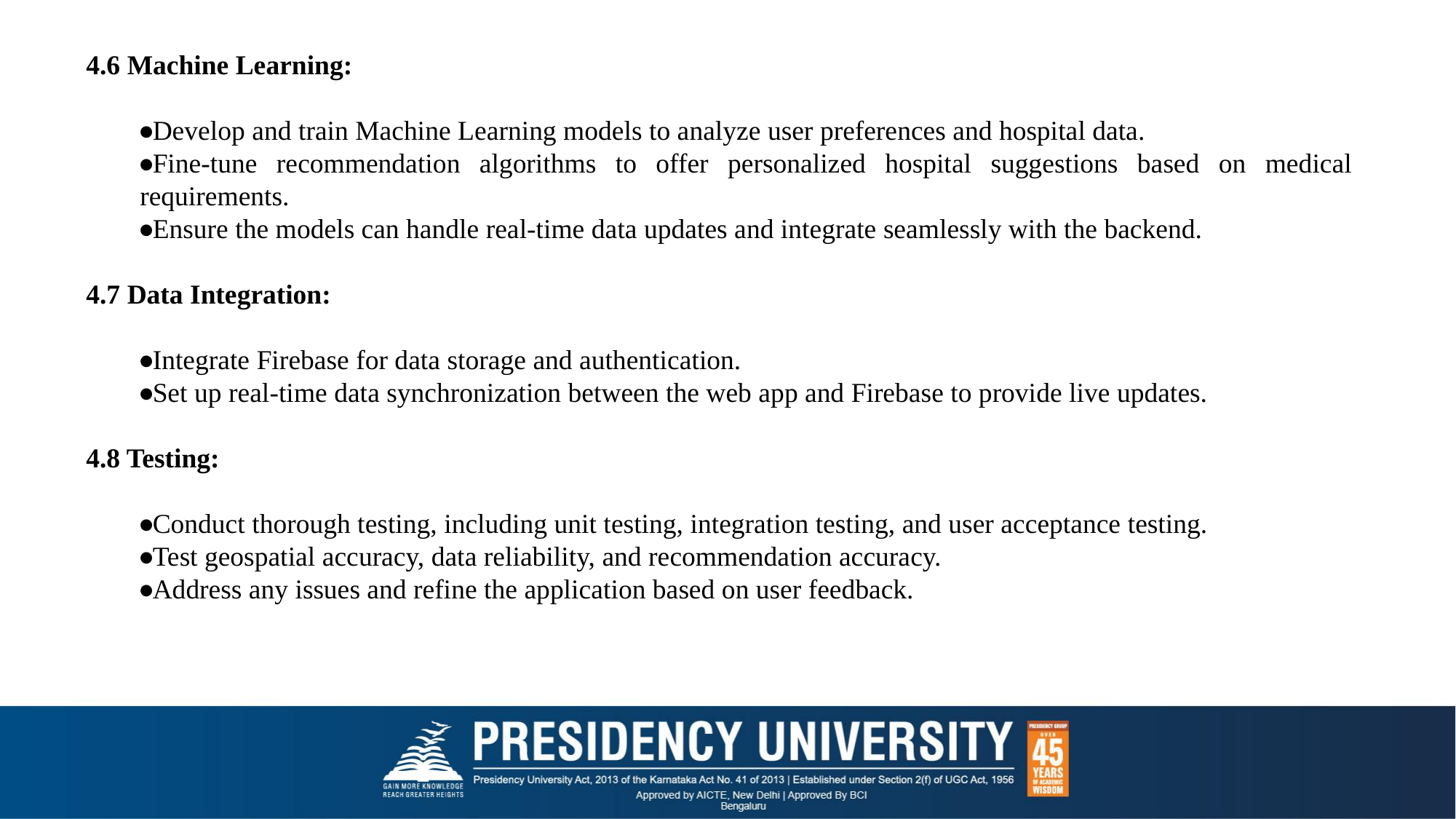

4.6 Machine Learning:

⦁Develop and train Machine Learning models to analyze user preferences and hospital data.
⦁Fine-tune recommendation algorithms to offer personalized hospital suggestions based on medical requirements.
⦁Ensure the models can handle real-time data updates and integrate seamlessly with the backend.

4.7 Data Integration:

⦁Integrate Firebase for data storage and authentication.
⦁Set up real-time data synchronization between the web app and Firebase to provide live updates.

4.8 Testing:

⦁Conduct thorough testing, including unit testing, integration testing, and user acceptance testing.
⦁Test geospatial accuracy, data reliability, and recommendation accuracy.
⦁Address any issues and refine the application based on user feedback.